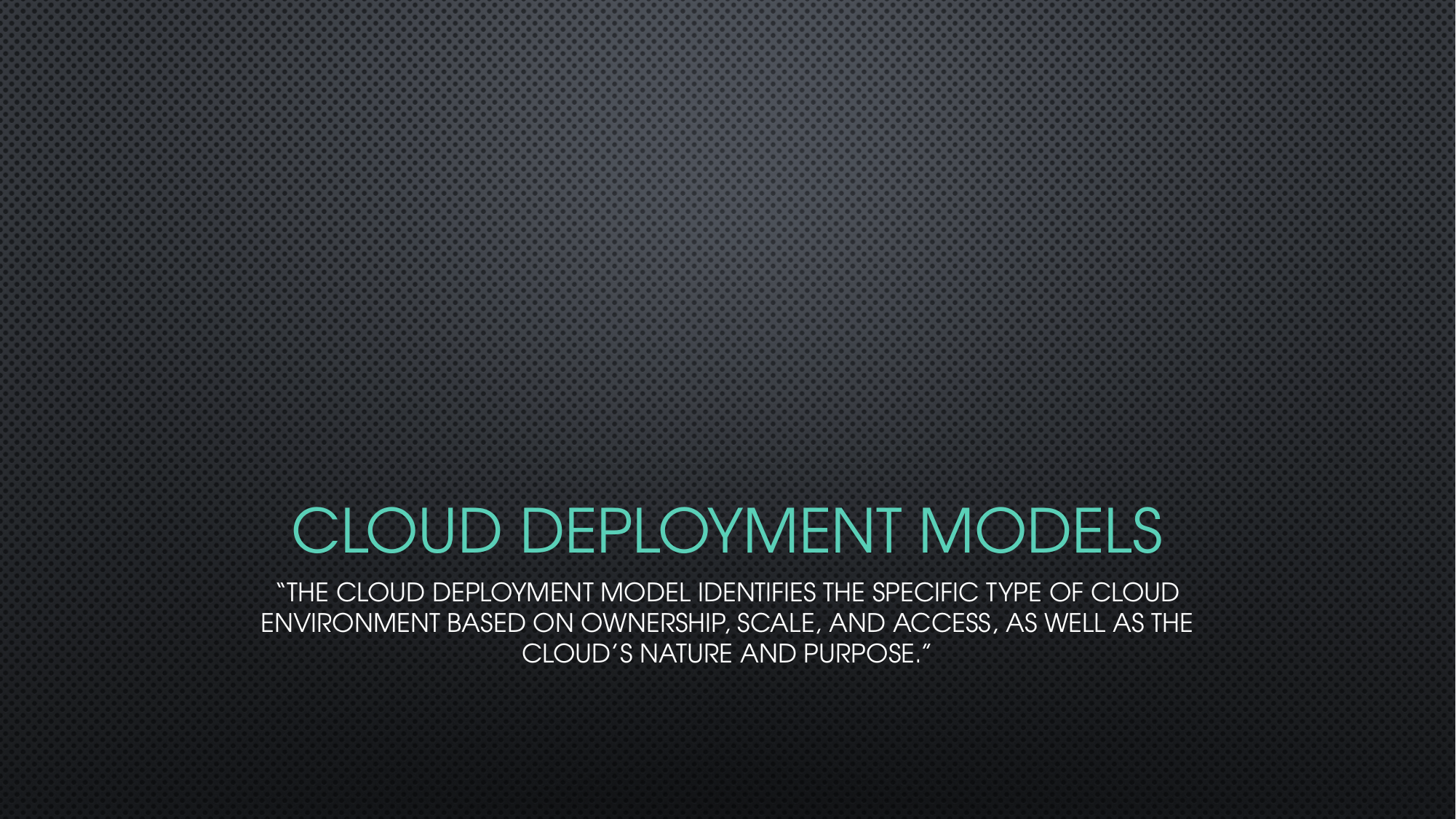

# Cloud deployment models
“The cloud deployment model identifies the specific type of cloud environment based on ownership, scale, and access, as well as the cloud’s nature and purpose.”